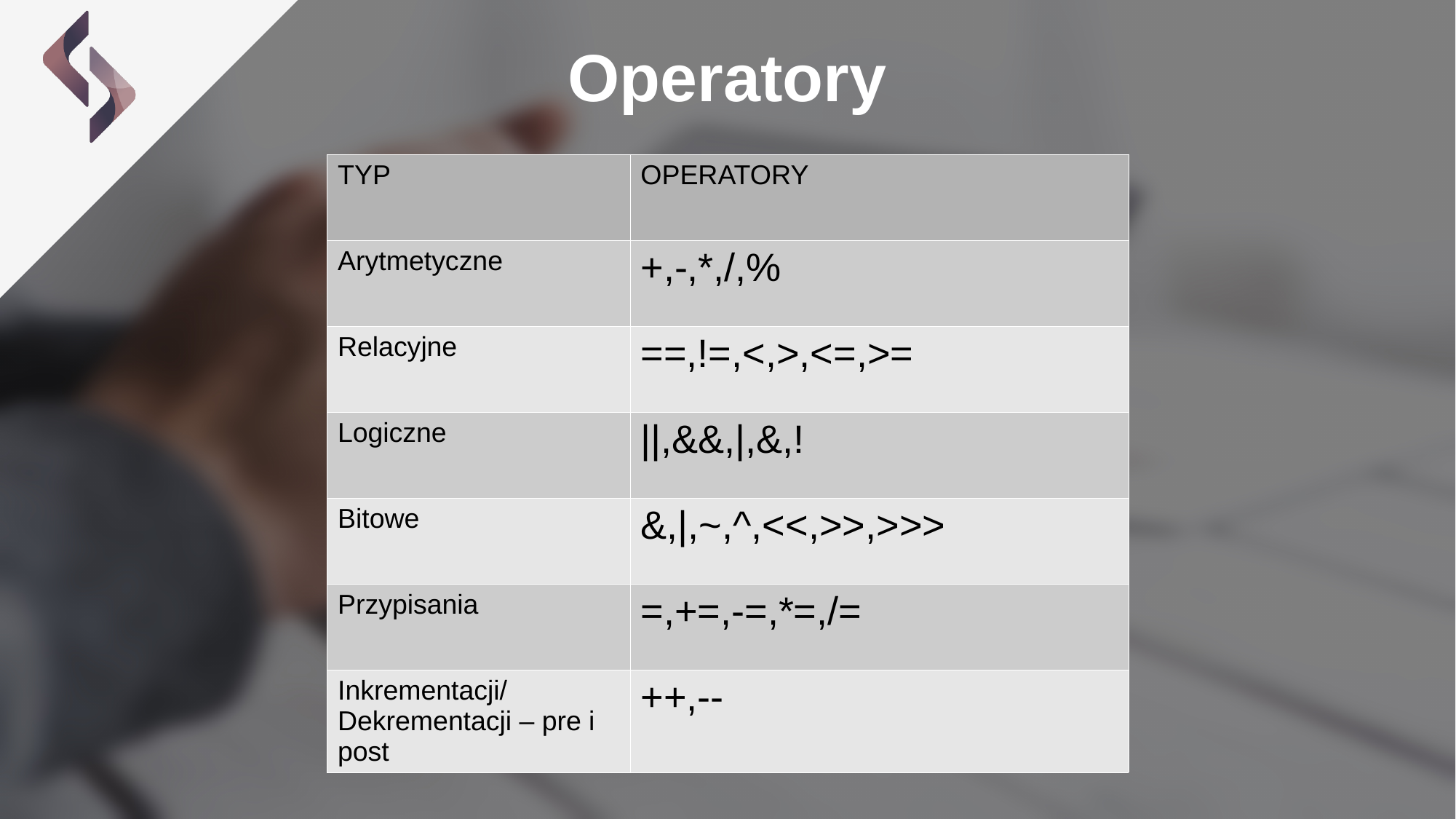

Operatory
| TYP | OPERATORY |
| --- | --- |
| Arytmetyczne | +,-,\*,/,% |
| Relacyjne | ==,!=,<,>,<=,>= |
| Logiczne | ||,&&,|,&,! |
| Bitowe | &,|,~,^,<<,>>,>>> |
| Przypisania | =,+=,-=,\*=,/= |
| Inkrementacji/Dekrementacji – pre i post | ++,-- |